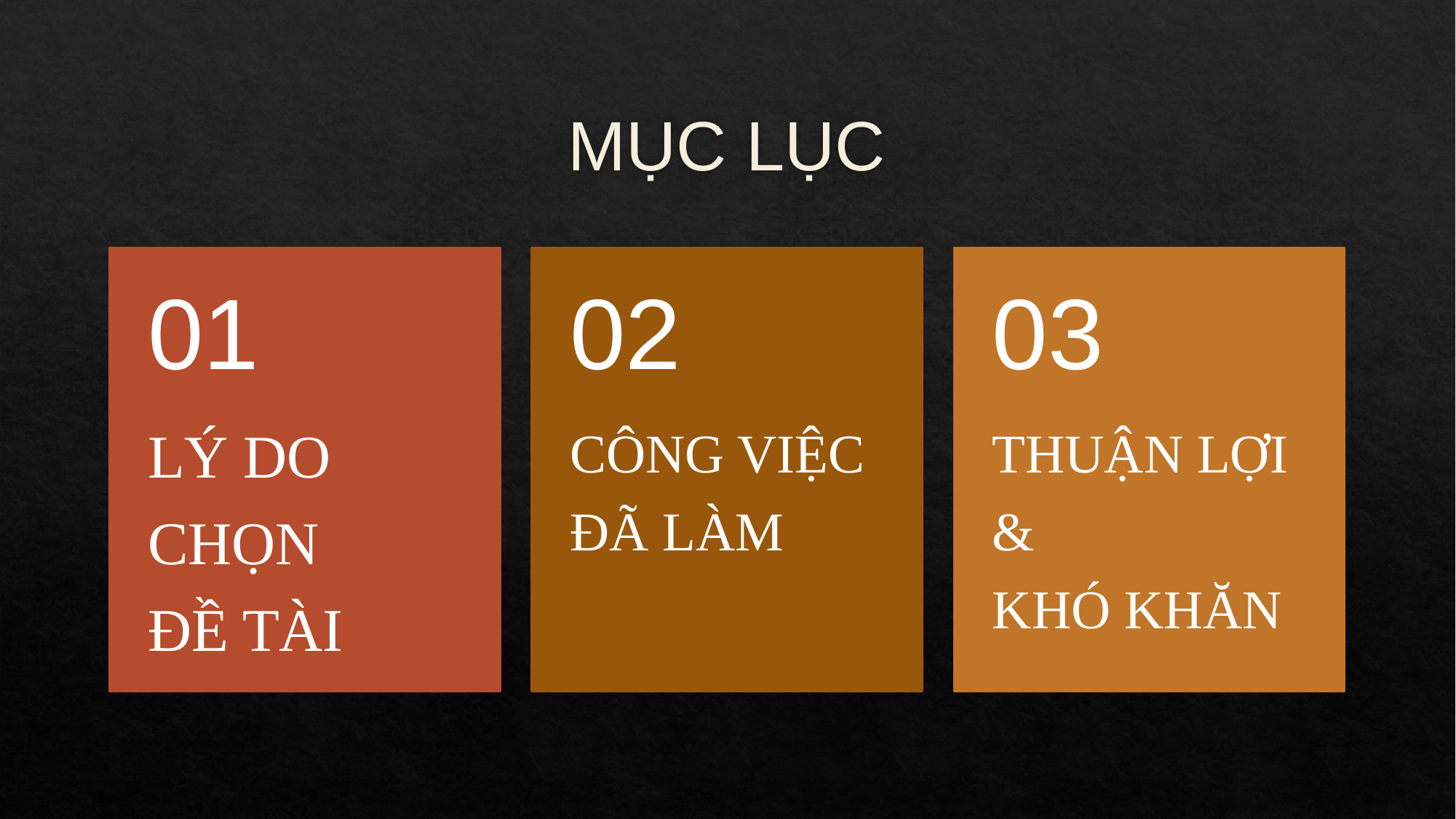

# MỤC LỤC
Lý do
chọn
đề tài
01
công việc
đã làm
02
Thuận lợi
&
Khó khăn
03